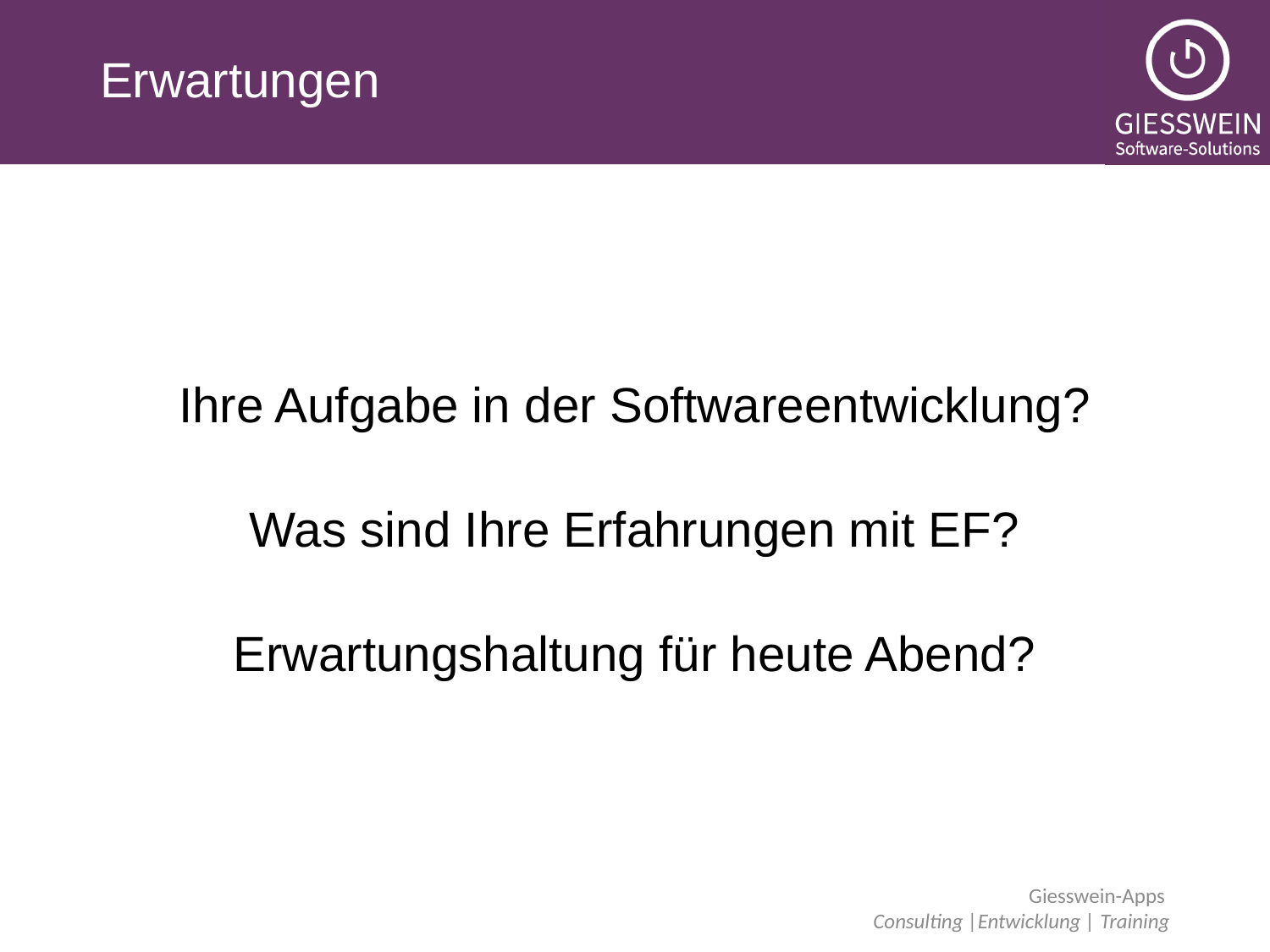

# Erwartungen

Ihre Aufgabe in der Softwareentwicklung?
Was sind Ihre Erfahrungen mit EF?
Erwartungshaltung für heute Abend?
4